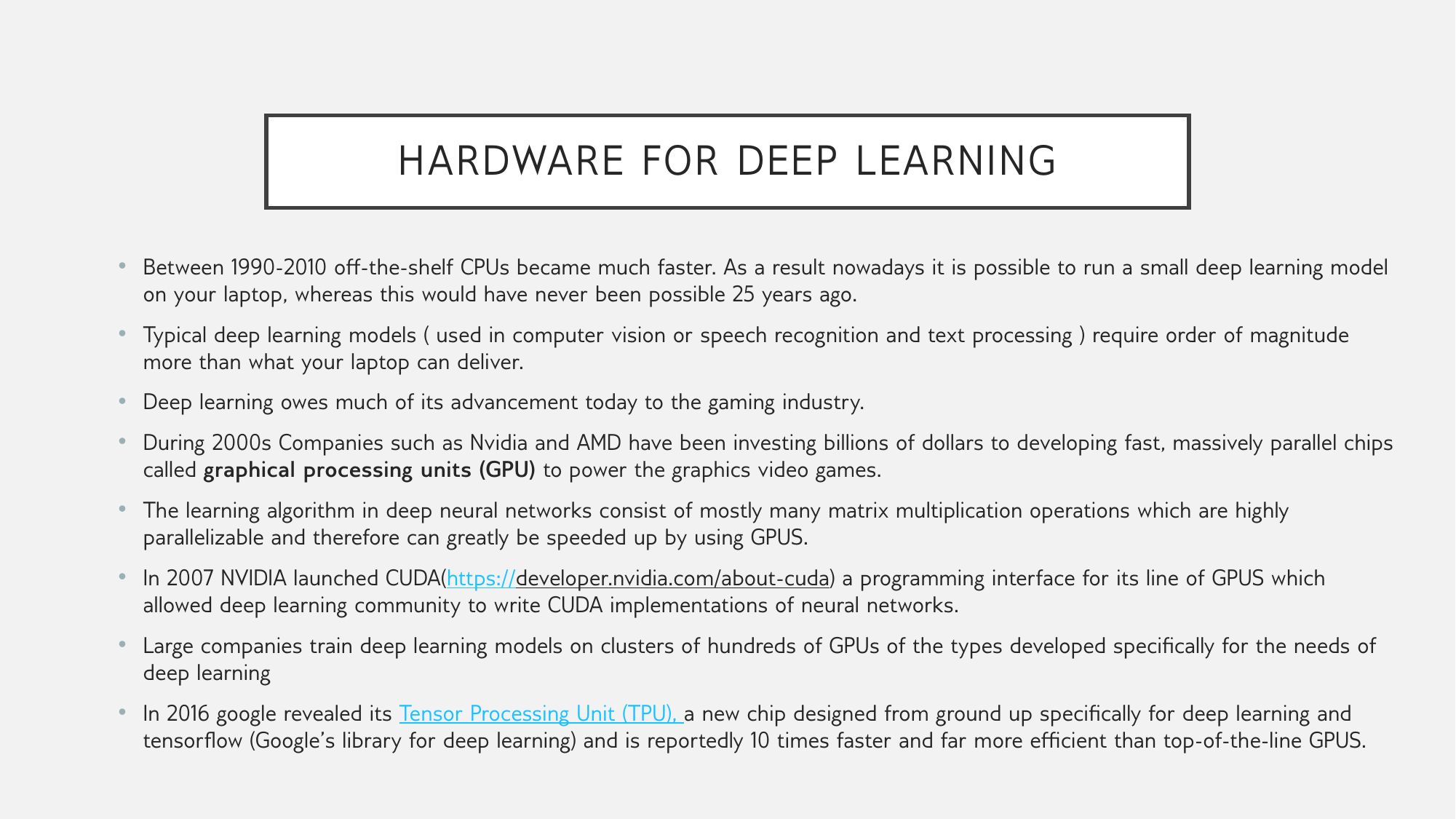

# Hardware for deep learning
Between 1990-2010 off-the-shelf CPUs became much faster. As a result nowadays it is possible to run a small deep learning model on your laptop, whereas this would have never been possible 25 years ago.
Typical deep learning models ( used in computer vision or speech recognition and text processing ) require order of magnitude more than what your laptop can deliver.
Deep learning owes much of its advancement today to the gaming industry.
During 2000s Companies such as Nvidia and AMD have been investing billions of dollars to developing fast, massively parallel chips called graphical processing units (GPU) to power the graphics video games.
The learning algorithm in deep neural networks consist of mostly many matrix multiplication operations which are highly parallelizable and therefore can greatly be speeded up by using GPUS.
In 2007 NVIDIA launched CUDA(https://developer.nvidia.com/about-cuda) a programming interface for its line of GPUS which allowed deep learning community to write CUDA implementations of neural networks.
Large companies train deep learning models on clusters of hundreds of GPUs of the types developed specifically for the needs of deep learning
In 2016 google revealed its Tensor Processing Unit (TPU), a new chip designed from ground up specifically for deep learning and tensorflow (Google’s library for deep learning) and is reportedly 10 times faster and far more efficient than top-of-the-line GPUS.